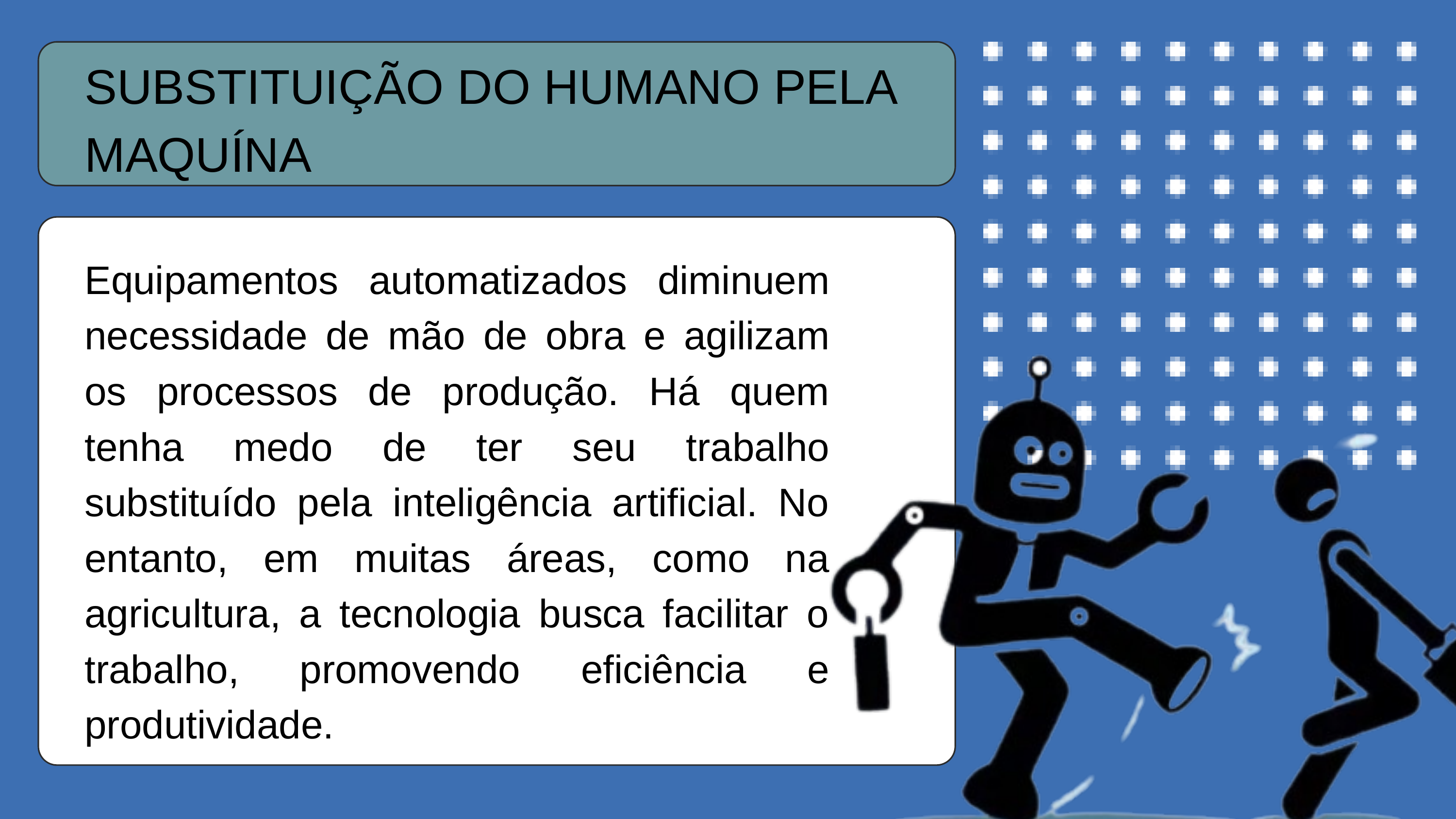

SUBSTITUIÇÃO DO HUMANO PELA MAQUÍNA

Equipamentos automatizados diminuem necessidade de mão de obra e agilizam os processos de produção. Há quem tenha medo de ter seu trabalho substituído pela inteligência artificial. No entanto, em muitas áreas, como na agricultura, a tecnologia busca facilitar o trabalho, promovendo eficiência e produtividade.